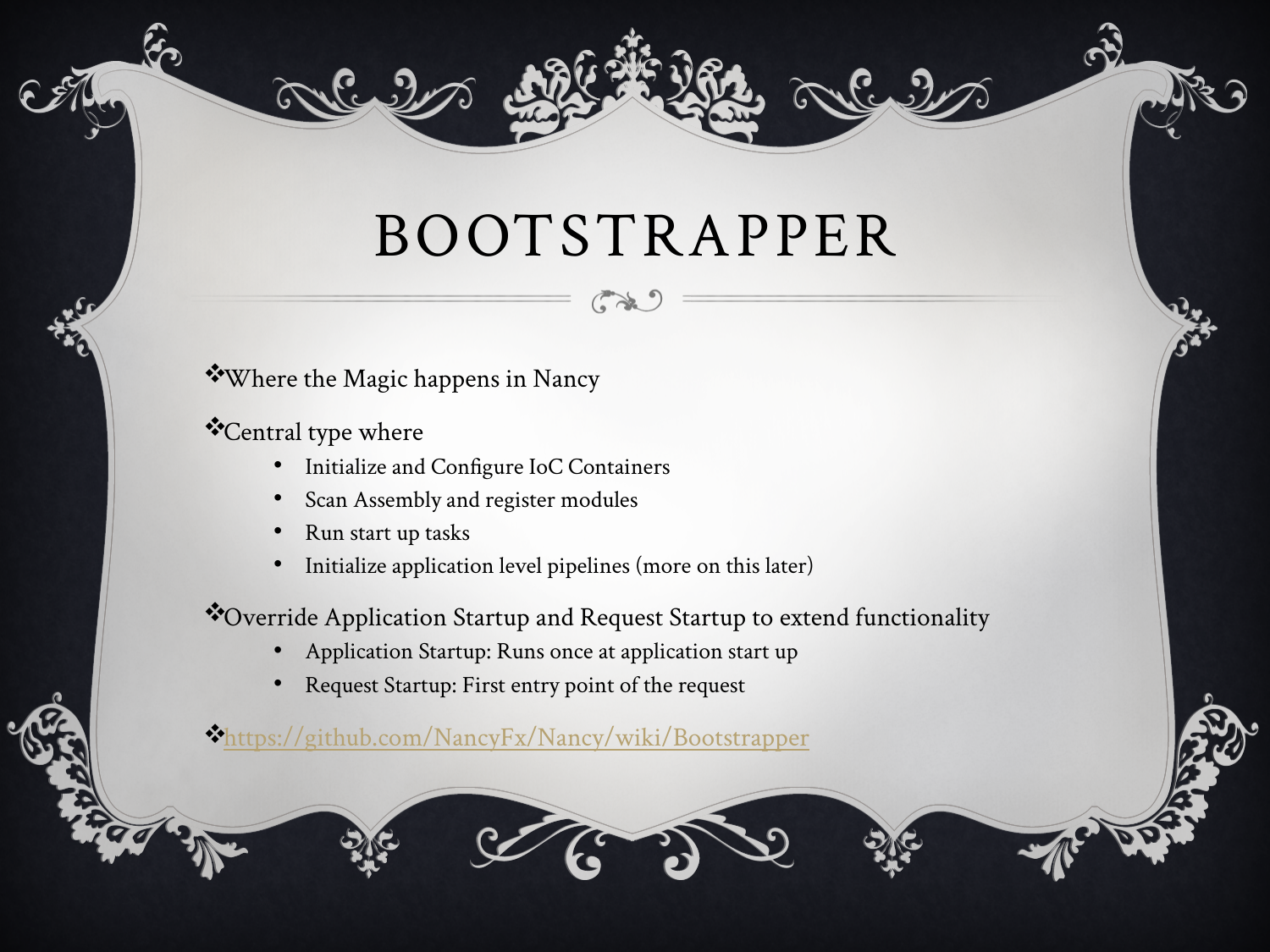

# Bootstrapper
Where the Magic happens in Nancy
Central type where
Initialize and Configure IoC Containers
Scan Assembly and register modules
Run start up tasks
Initialize application level pipelines (more on this later)
Override Application Startup and Request Startup to extend functionality
Application Startup: Runs once at application start up
Request Startup: First entry point of the request
https://github.com/NancyFx/Nancy/wiki/Bootstrapper